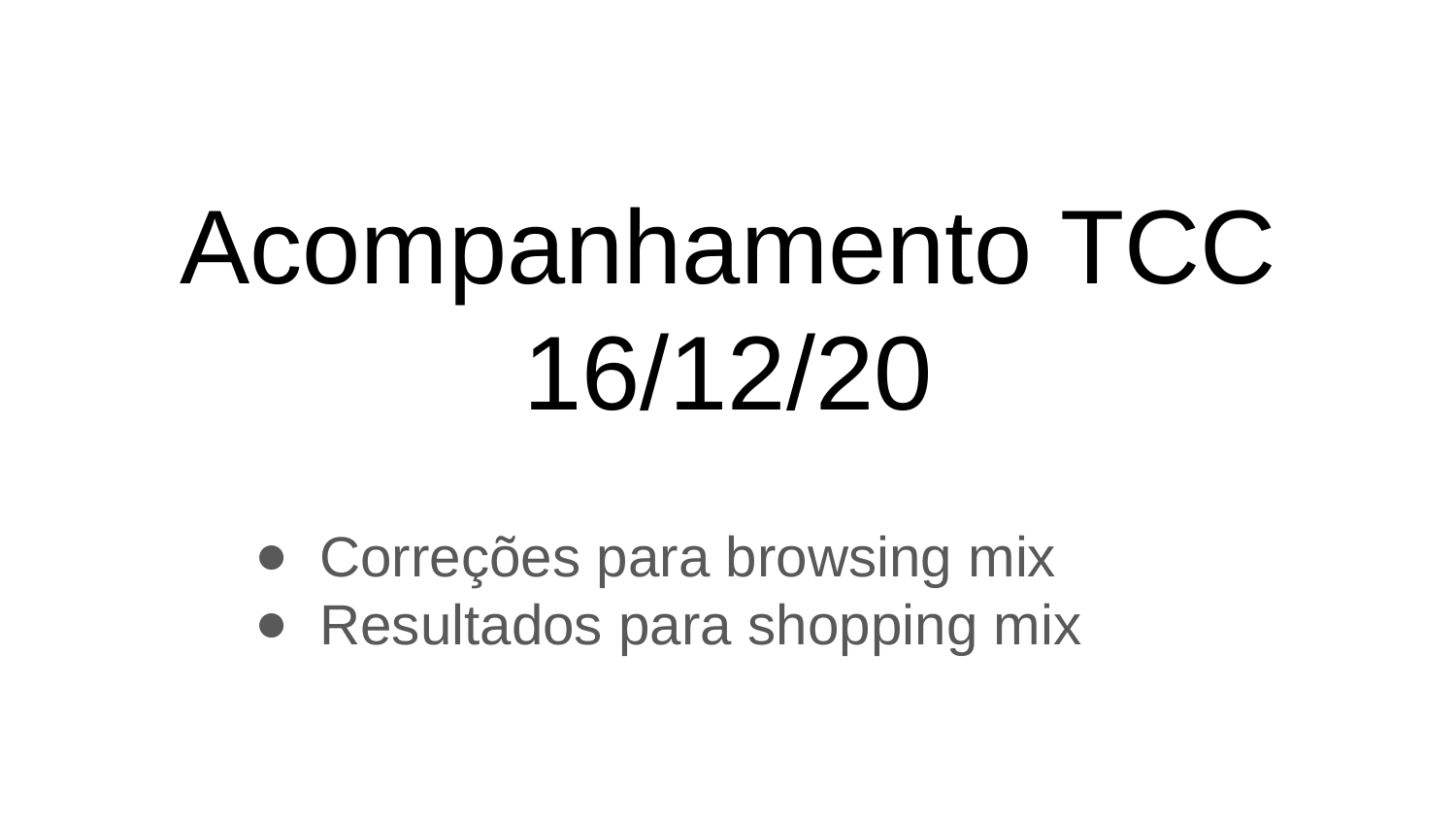

# Acompanhamento TCC 16/12/20
Correções para browsing mix
Resultados para shopping mix